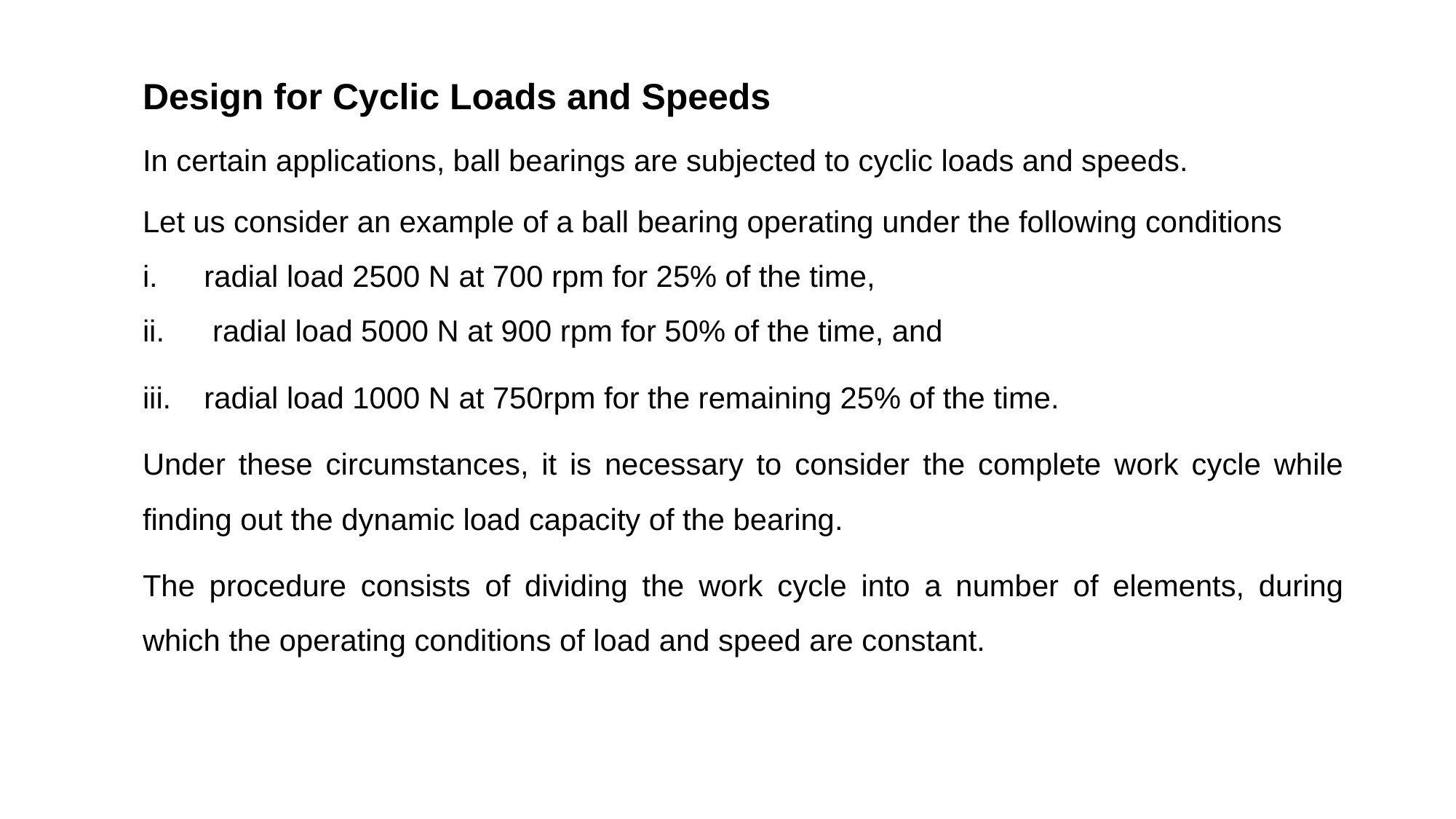

Design for Cyclic Loads and Speeds
In certain applications, ball bearings are subjected to cyclic loads and speeds.
Let us consider an example of a ball bearing operating under the following conditions
radial load 2500 N at 700 rpm for 25% of the time,
 radial load 5000 N at 900 rpm for 50% of the time, and
radial load 1000 N at 750rpm for the remaining 25% of the time.
Under these circumstances, it is necessary to consider the complete work cycle while finding out the dynamic load capacity of the bearing.
The procedure consists of dividing the work cycle into a number of elements, during which the operating conditions of load and speed are constant.